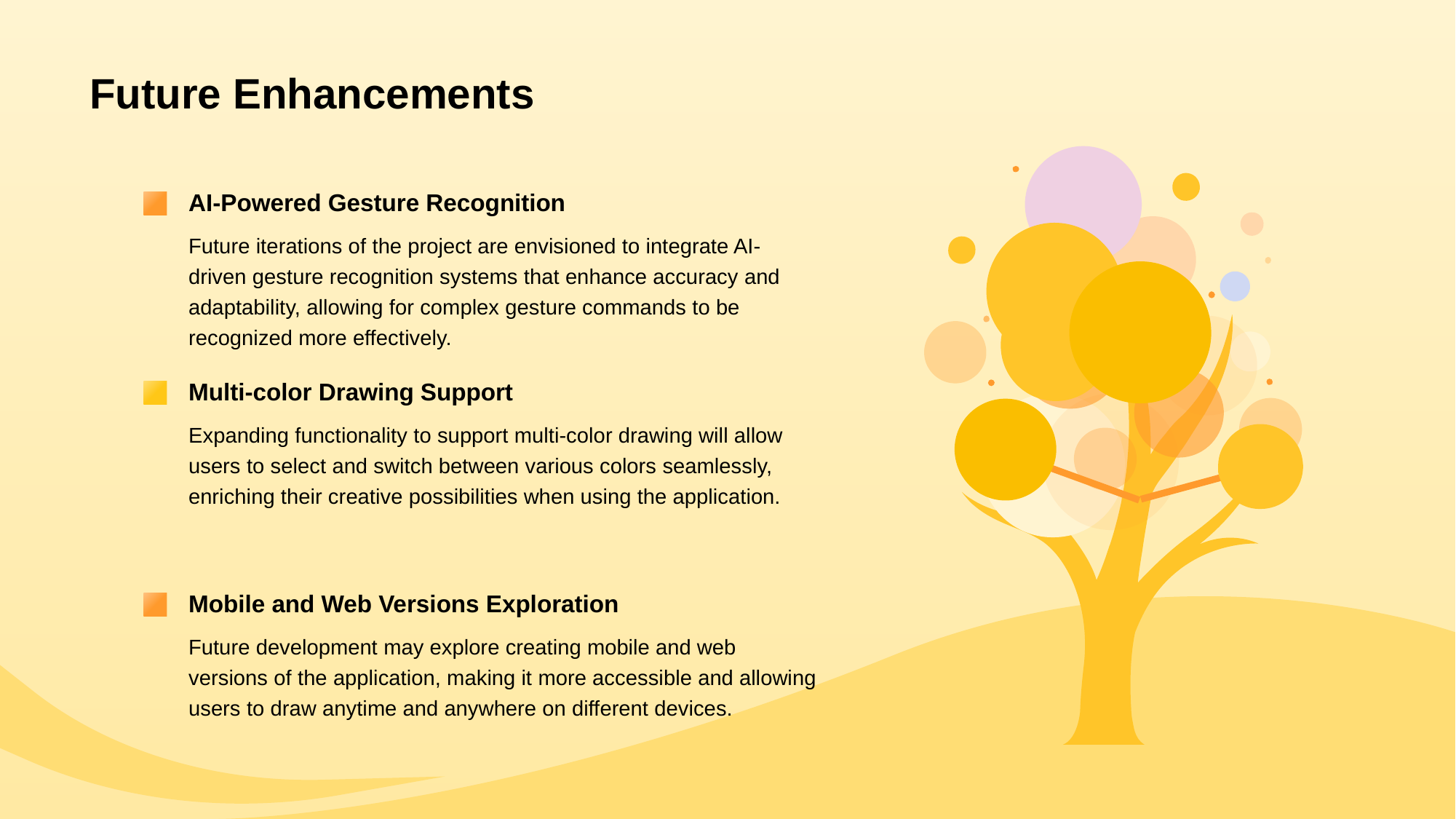

# Future Enhancements

AI-Powered Gesture Recognition

Future iterations of the project are envisioned to integrate AI-driven gesture recognition systems that enhance accuracy and adaptability, allowing for complex gesture commands to be recognized more effectively.

Multi-color Drawing Support

Expanding functionality to support multi-color drawing will allow users to select and switch between various colors seamlessly, enriching their creative possibilities when using the application.

Mobile and Web Versions Exploration

Future development may explore creating mobile and web versions of the application, making it more accessible and allowing users to draw anytime and anywhere on different devices.